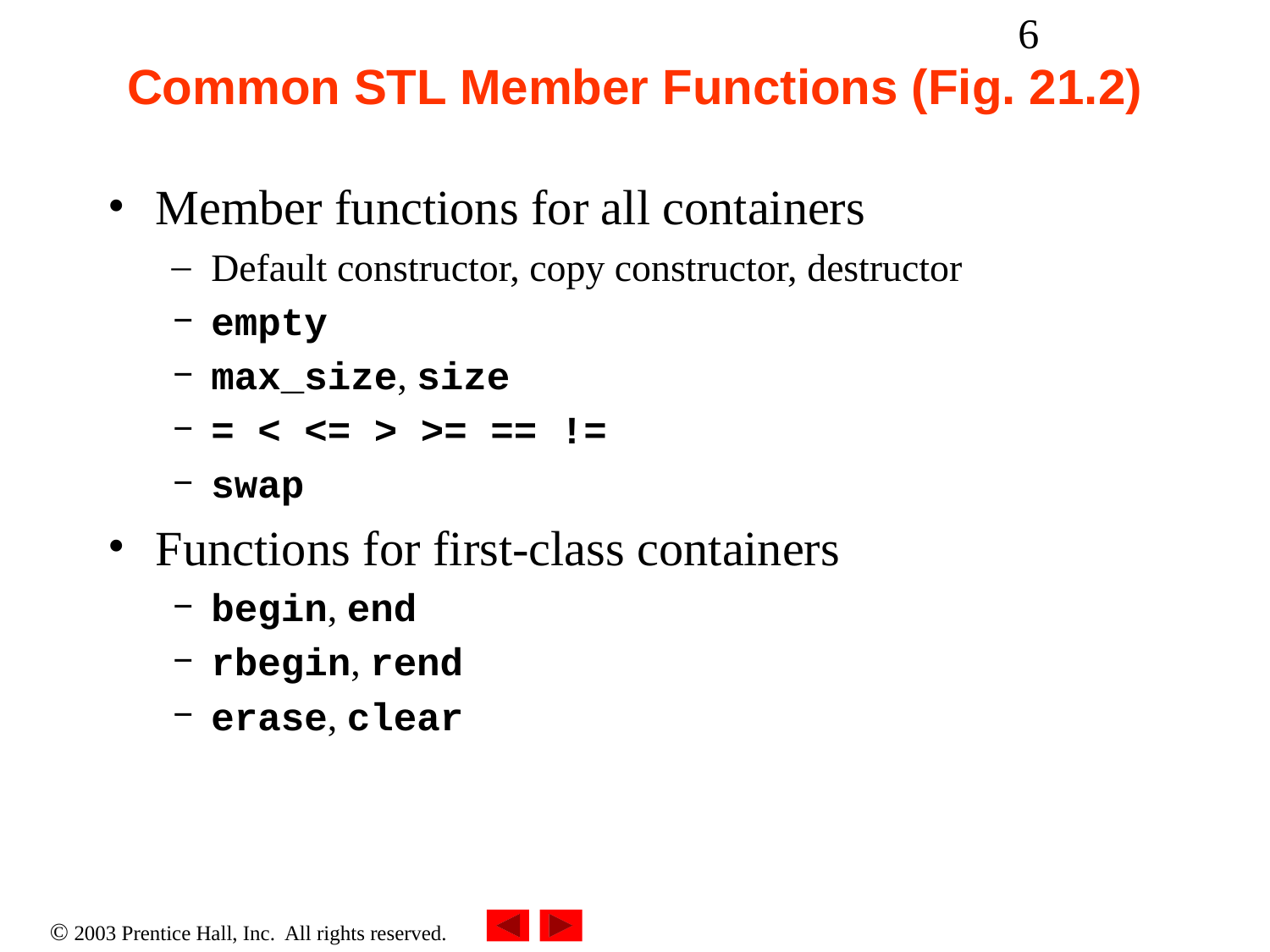

6
# Common STL Member Functions (Fig. 21.2)
Member functions for all containers
Default constructor, copy constructor, destructor
empty
max_size, size
= < <= > >= == !=
swap
Functions for first-class containers
begin, end
rbegin, rend
erase, clear